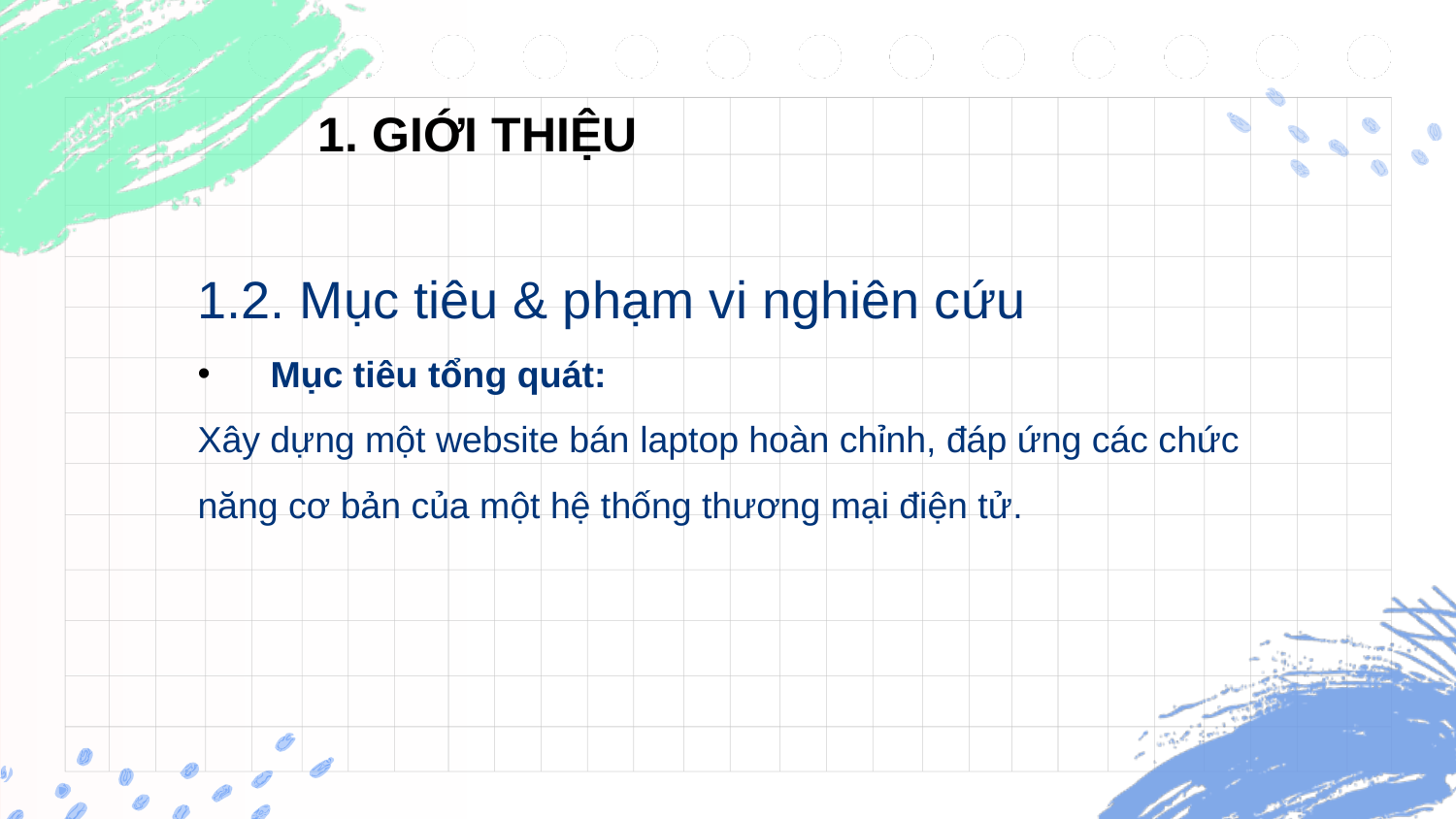

1. GIỚI THIỆU
1.2. Mục tiêu & phạm vi nghiên cứu
Mục tiêu tổng quát:
Xây dựng một website bán laptop hoàn chỉnh, đáp ứng các chức năng cơ bản của một hệ thống thương mại điện tử.